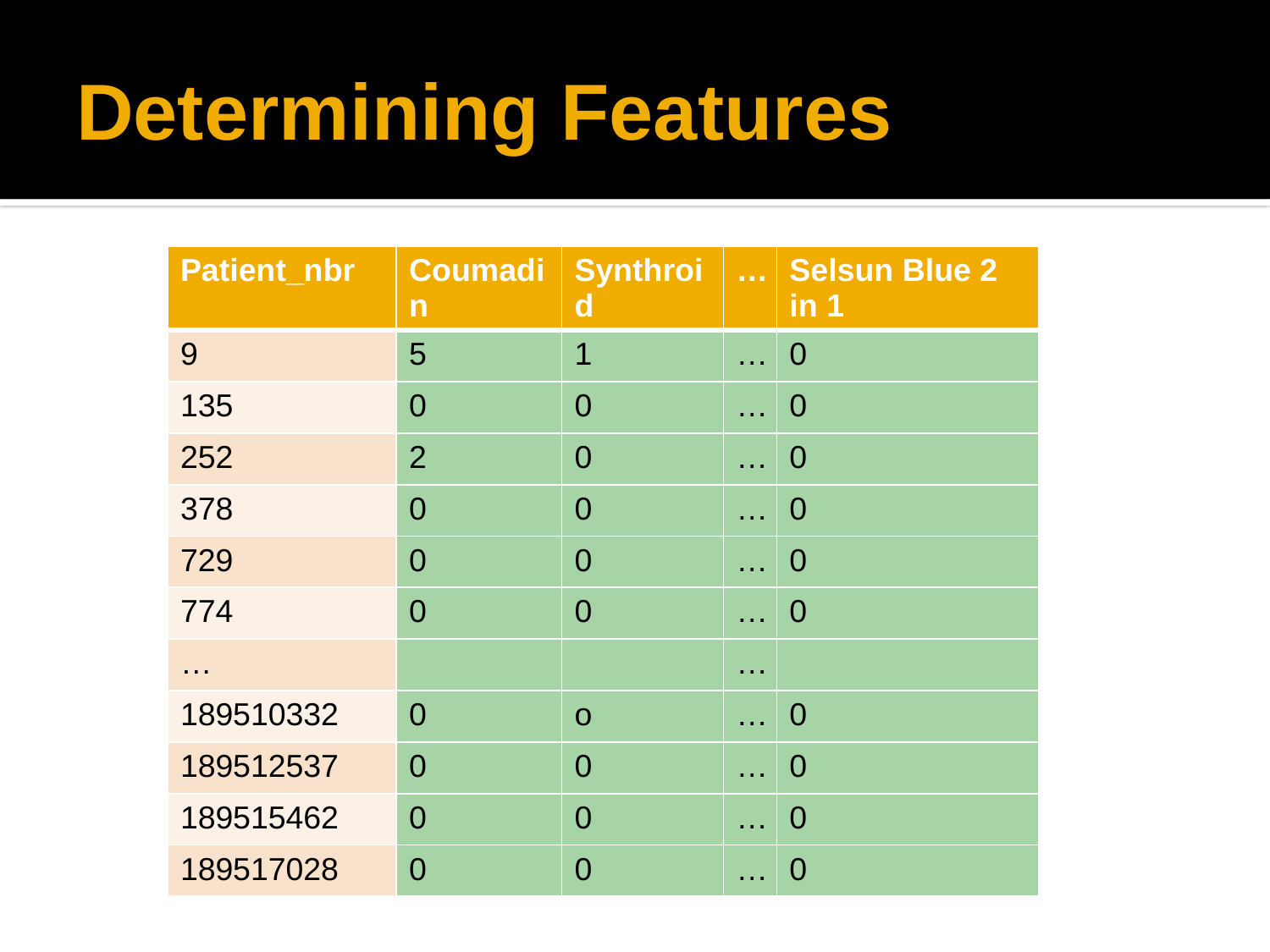

# Determining Features
| Patient\_nbr | Coumadin | Synthroid | … | Selsun Blue 2 in 1 |
| --- | --- | --- | --- | --- |
| 9 | 5 | 1 | … | 0 |
| 135 | 0 | 0 | … | 0 |
| 252 | 2 | 0 | … | 0 |
| 378 | 0 | 0 | … | 0 |
| 729 | 0 | 0 | … | 0 |
| 774 | 0 | 0 | … | 0 |
| … |  |  | … |  |
| 189510332 | 0 | o | … | 0 |
| 189512537 | 0 | 0 | … | 0 |
| 189515462 | 0 | 0 | … | 0 |
| 189517028 | 0 | 0 | … | 0 |